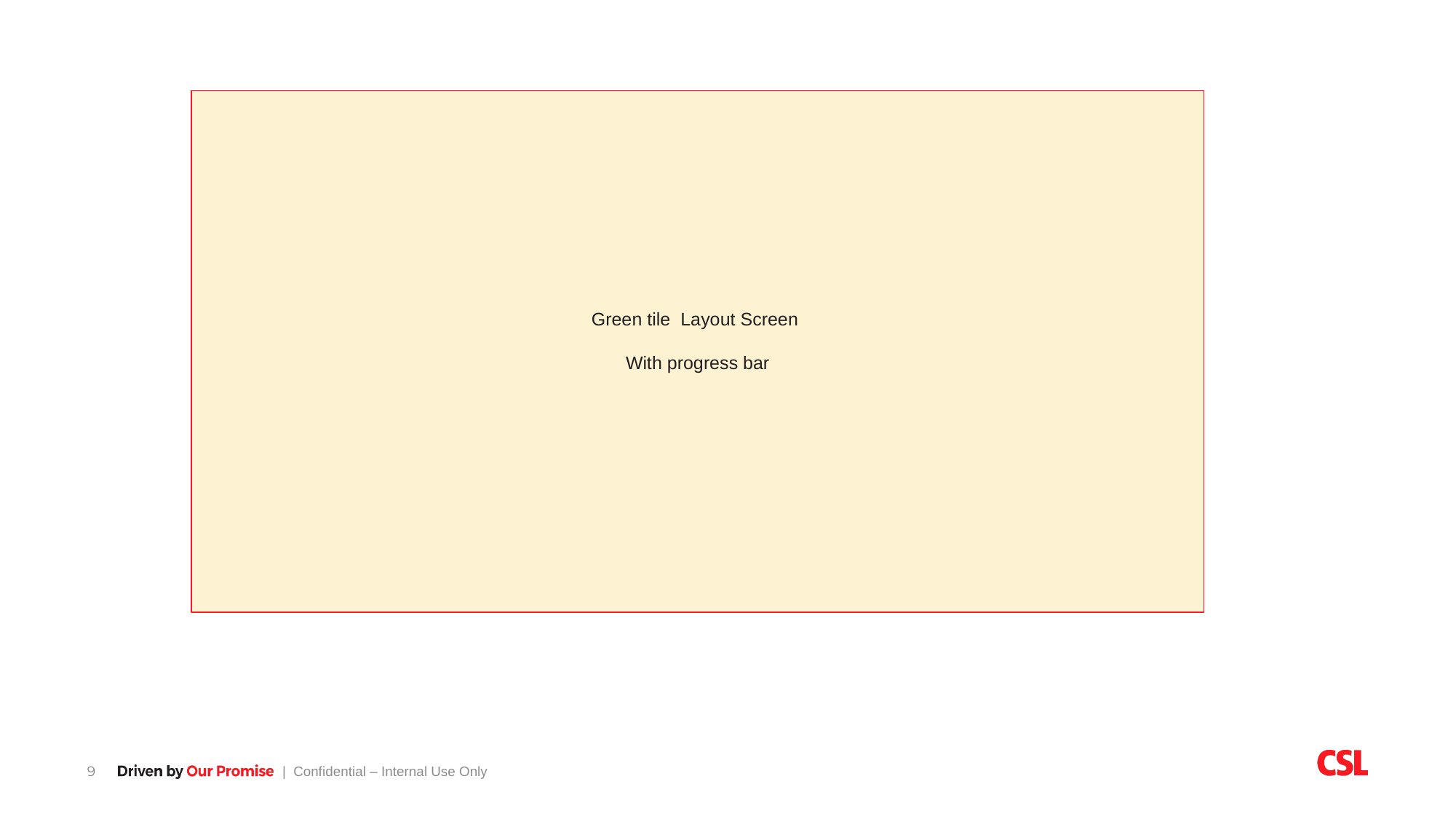

Green tile  Layout Screen

With progress bar